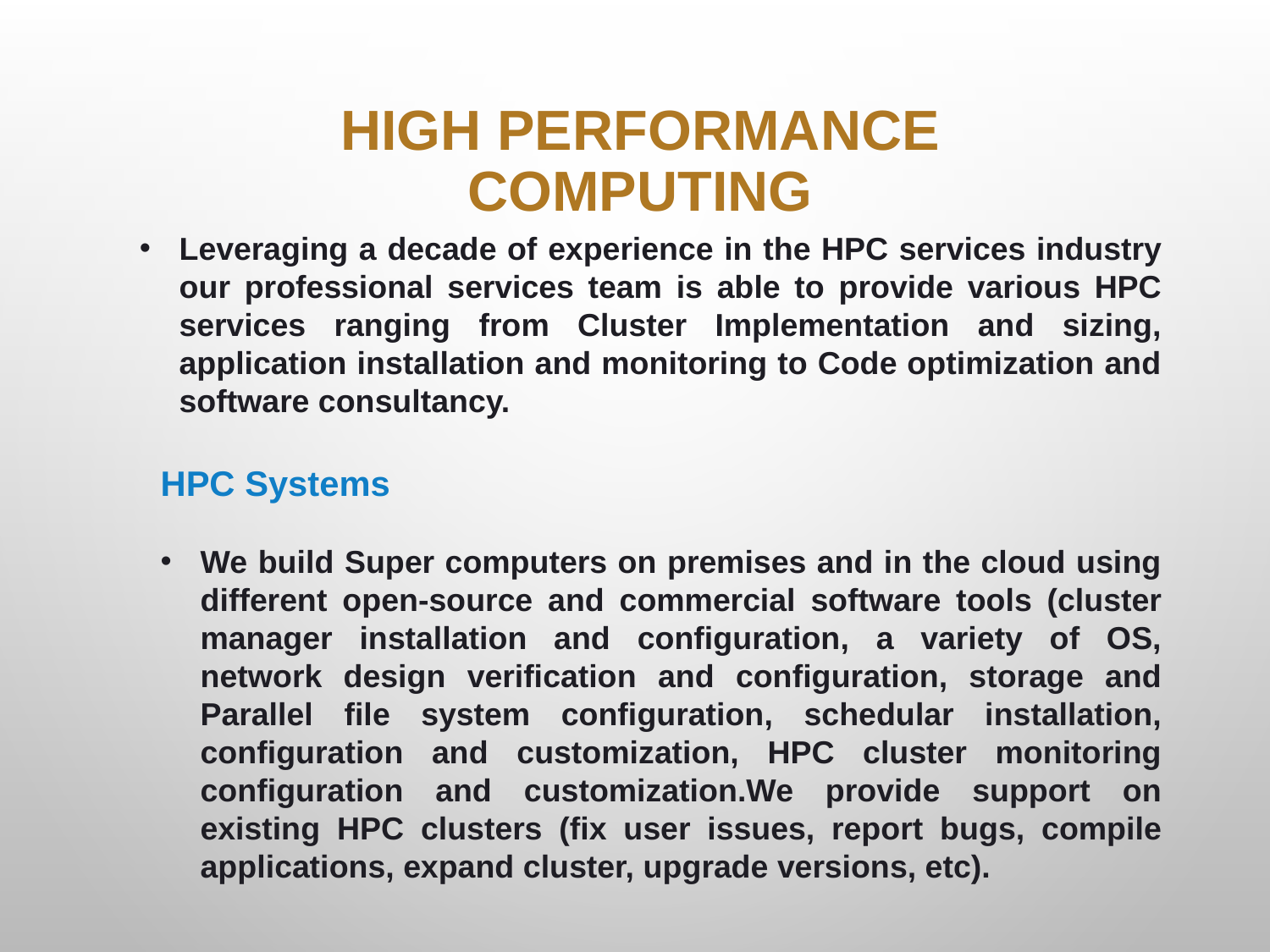

High performance computing
Leveraging a decade of experience in the HPC services industry our professional services team is able to provide various HPC services ranging from Cluster Implementation and sizing, application installation and monitoring to Code optimization and software consultancy.

HPC Systems

We build Super computers on premises and in the cloud using different open-source and commercial software tools (cluster manager installation and configuration, a variety of OS, network design verification and configuration, storage and Parallel file system configuration, schedular installation, configuration and customization, HPC cluster monitoring configuration and customization.We provide support on existing HPC clusters (fix user issues, report bugs, compile applications, expand cluster, upgrade versions, etc).